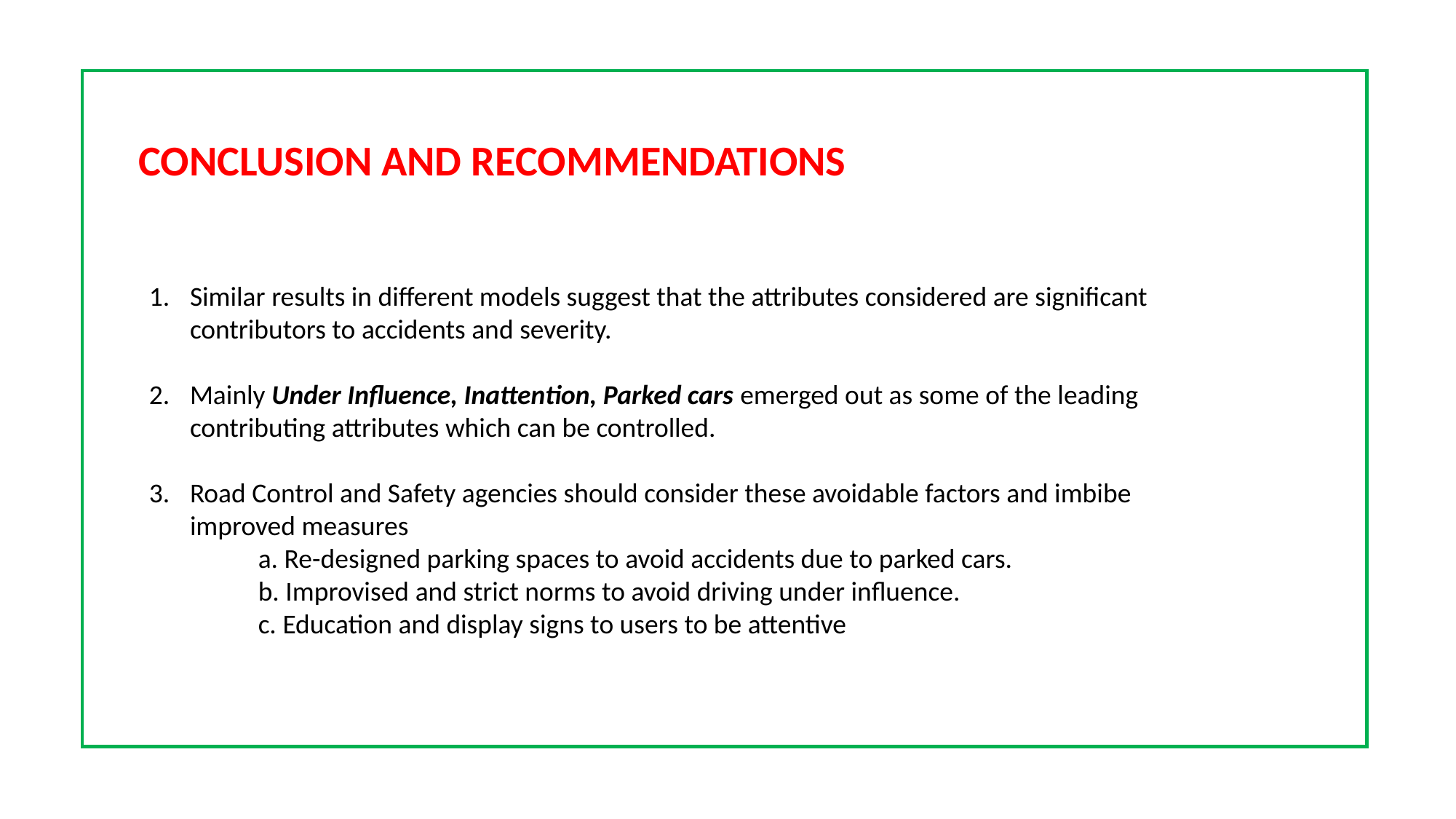

CONCLUSION AND RECOMMENDATIONS
Similar results in different models suggest that the attributes considered are significant contributors to accidents and severity.

Mainly Under Influence, Inattention, Parked cars emerged out as some of the leading contributing attributes which can be controlled.

Road Control and Safety agencies should consider these avoidable factors and imbibe improved measures
	a. Re-designed parking spaces to avoid accidents due to parked cars.
	b. Improvised and strict norms to avoid driving under influence.
	c. Education and display signs to users to be attentive